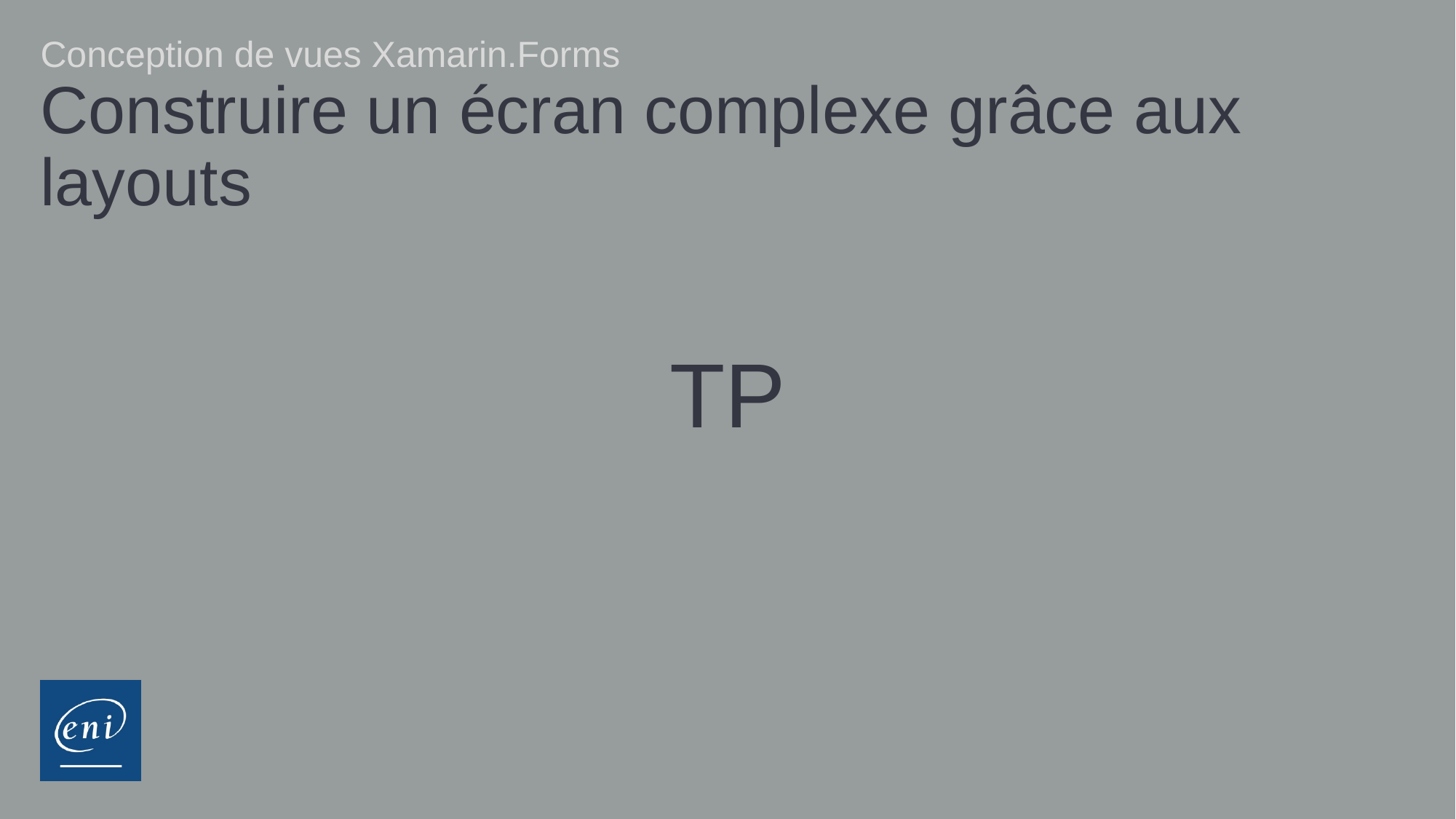

Conception de vues Xamarin.Forms
# Construire un écran complexe grâce aux layouts